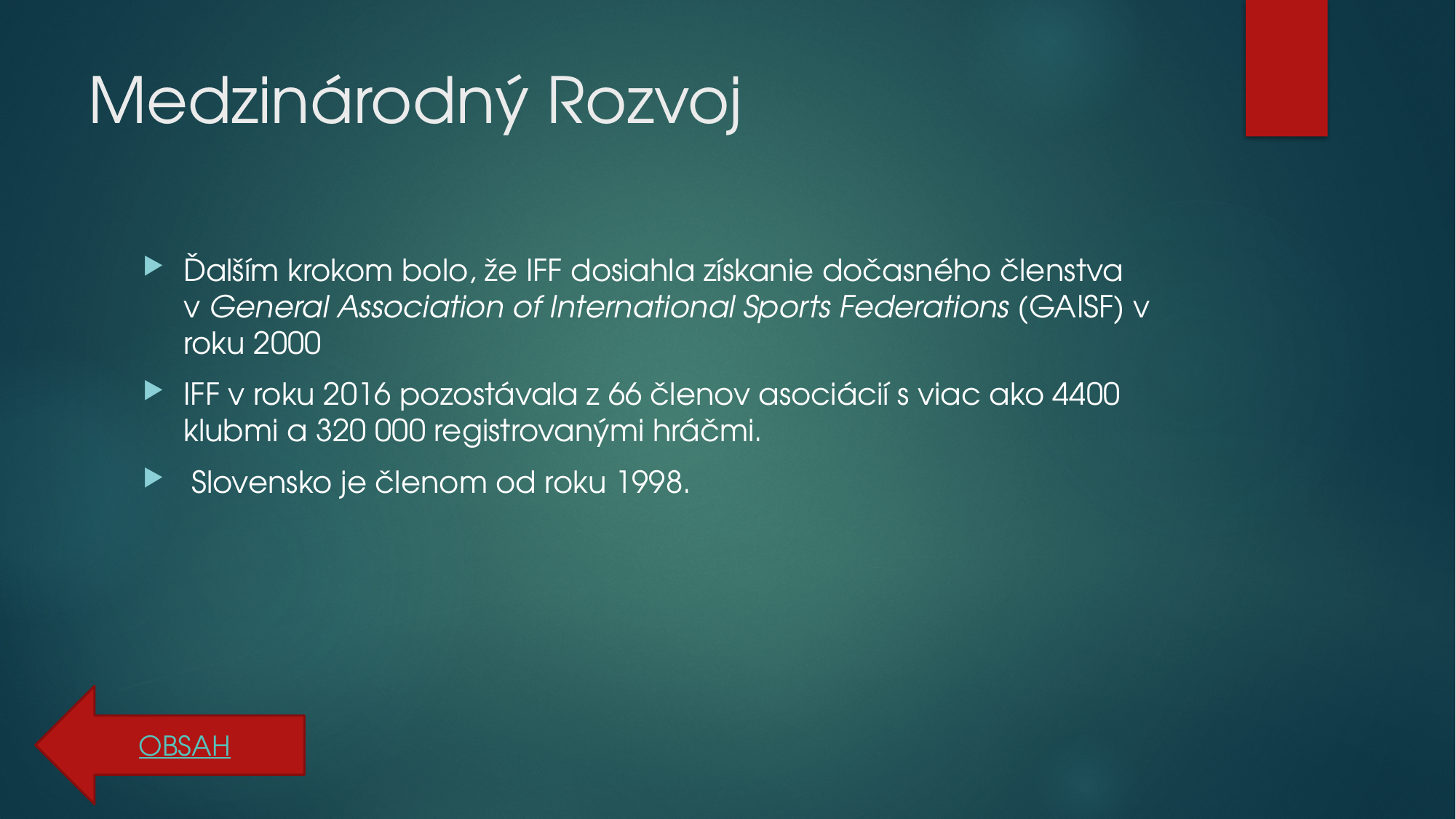

# Medzinárodný Rozvoj
Ďalším krokom bolo, že IFF dosiahla získanie dočasného členstva v General Association of International Sports Federations (GAISF) v roku 2000
IFF v roku 2016 pozostávala z 66 členov asociácií s viac ako 4400 klubmi a 320 000 registrovanými hráčmi.
 Slovensko je členom od roku 1998.

OBSAH